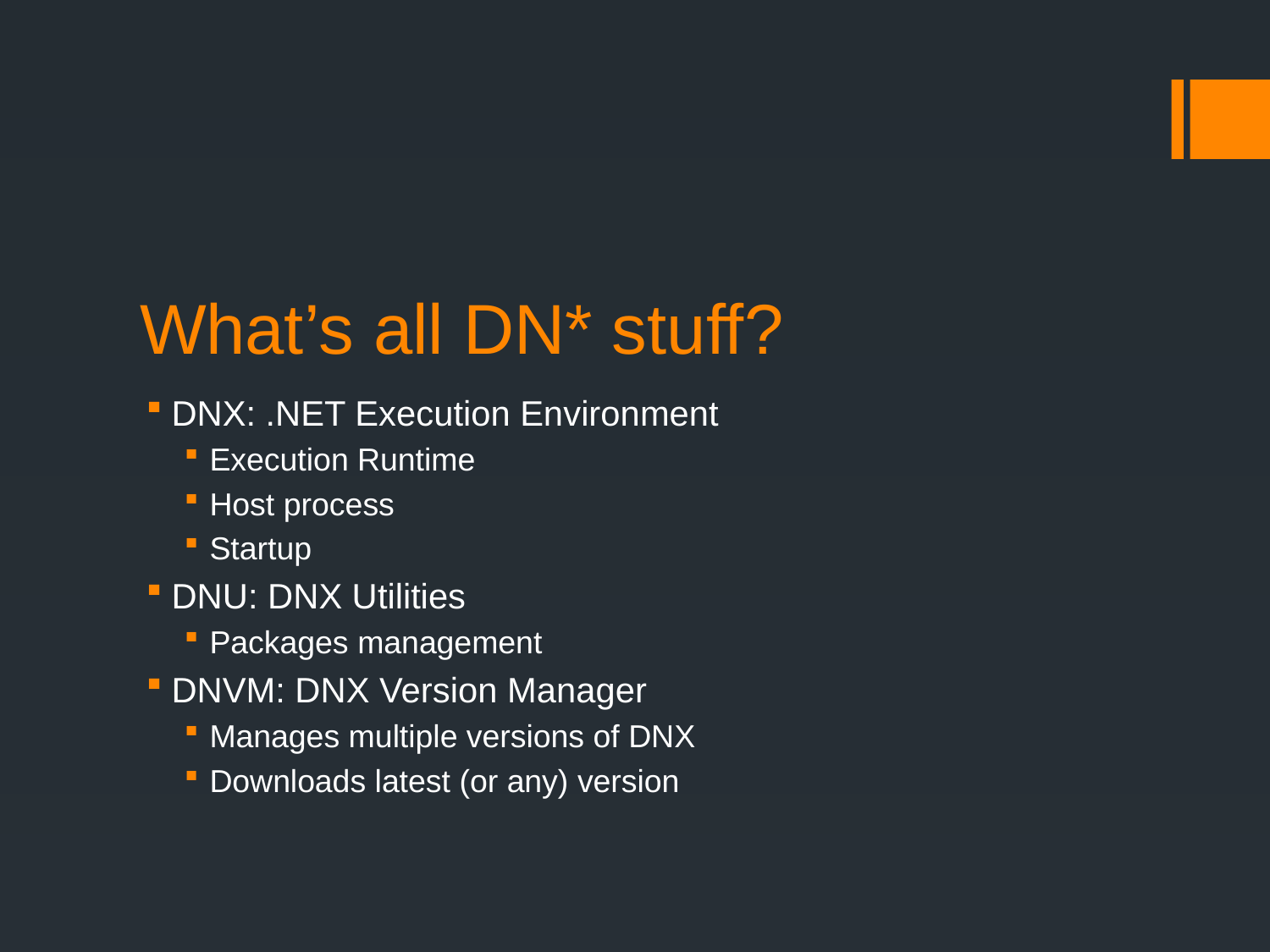

# What’s all DN* stuff?
DNX: .NET Execution Environment
Execution Runtime
Host process
Startup
DNU: DNX Utilities
Packages management
DNVM: DNX Version Manager
Manages multiple versions of DNX
Downloads latest (or any) version